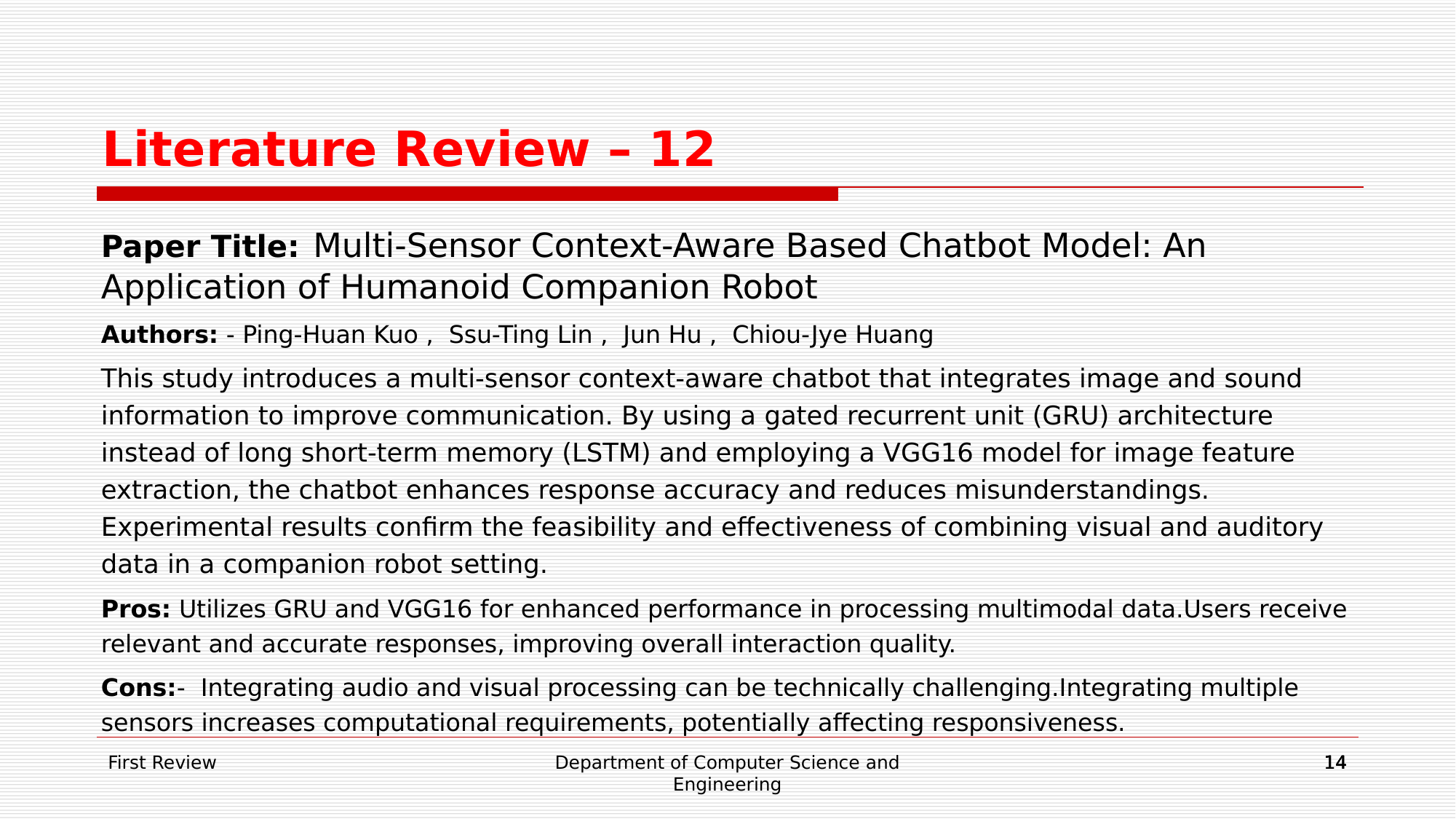

Literature Review – 12
Paper Title: Multi-Sensor Context-Aware Based Chatbot Model: An Application of Humanoid Companion Robot
Authors: - Ping-Huan Kuo ,  Ssu-Ting Lin ,  Jun Hu ,  Chiou-Jye Huang
This study introduces a multi-sensor context-aware chatbot that integrates image and sound information to improve communication. By using a gated recurrent unit (GRU) architecture instead of long short-term memory (LSTM) and employing a VGG16 model for image feature extraction, the chatbot enhances response accuracy and reduces misunderstandings. Experimental results confirm the feasibility and effectiveness of combining visual and auditory data in a companion robot setting.
Pros: Utilizes GRU and VGG16 for enhanced performance in processing multimodal data.Users receive relevant and accurate responses, improving overall interaction quality.
Cons:-  Integrating audio and visual processing can be technically challenging.Integrating multiple sensors increases computational requirements, potentially affecting responsiveness.

First Review
Department of Computer Science and Engineering
14
14
14
14